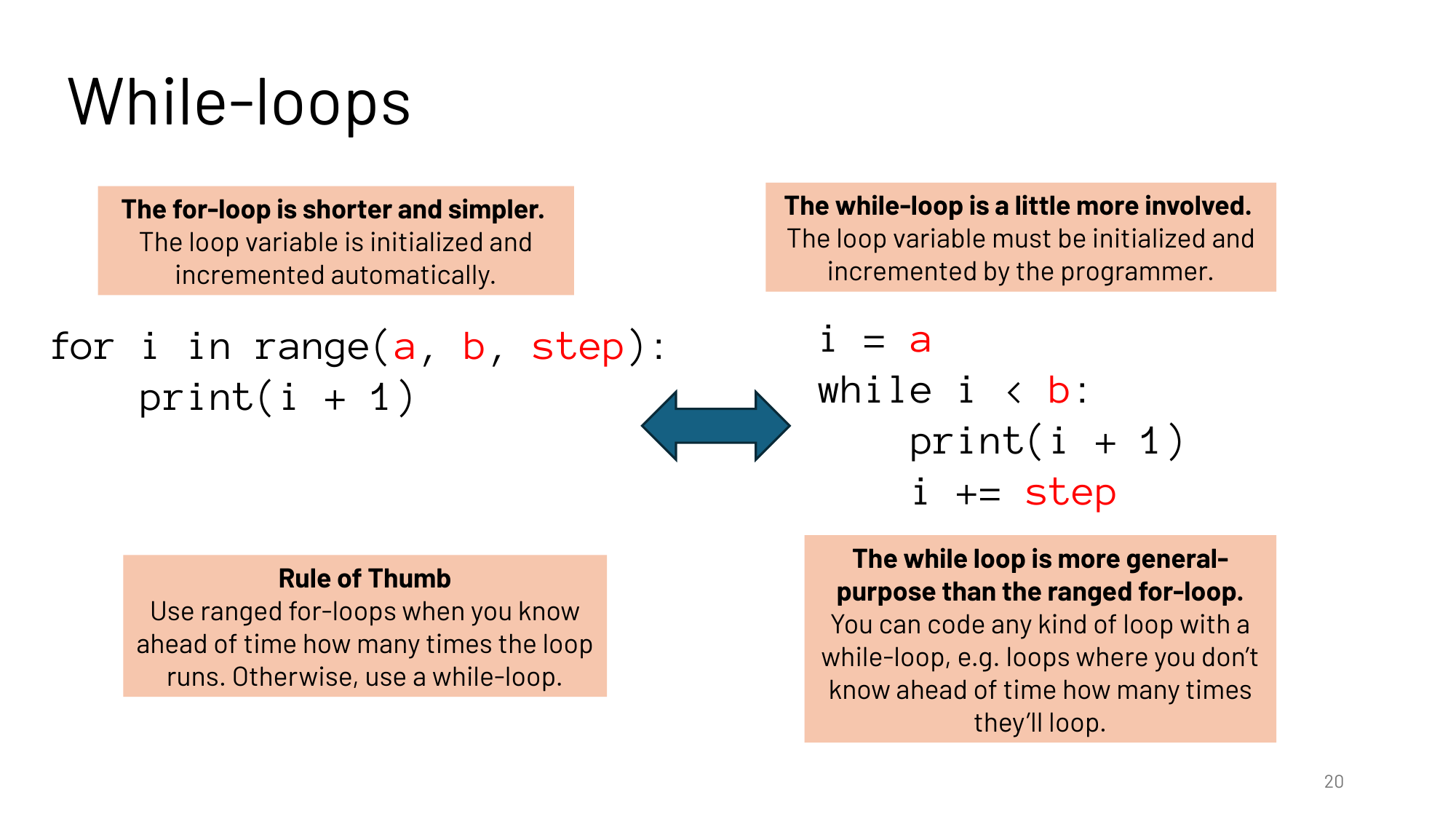

# While-loops
The while-loop is a little more involved.
The loop variable must be initialized and incremented by the programmer.
The for-loop is shorter and simpler.
The loop variable is initialized and incremented automatically.
i = a
while i < b:
    print(i + 1)
    i += step
for i in range(a, b, step):
    print(i + 1)

The while loop is more general-purpose than the ranged for-loop.
You can code any kind of loop with a while-loop, e.g. loops where you don’t know ahead of time how many times they’ll loop.
Rule of Thumb
Use ranged for-loops when you know ahead of time how many times the loop runs. Otherwise, use a while-loop.
20